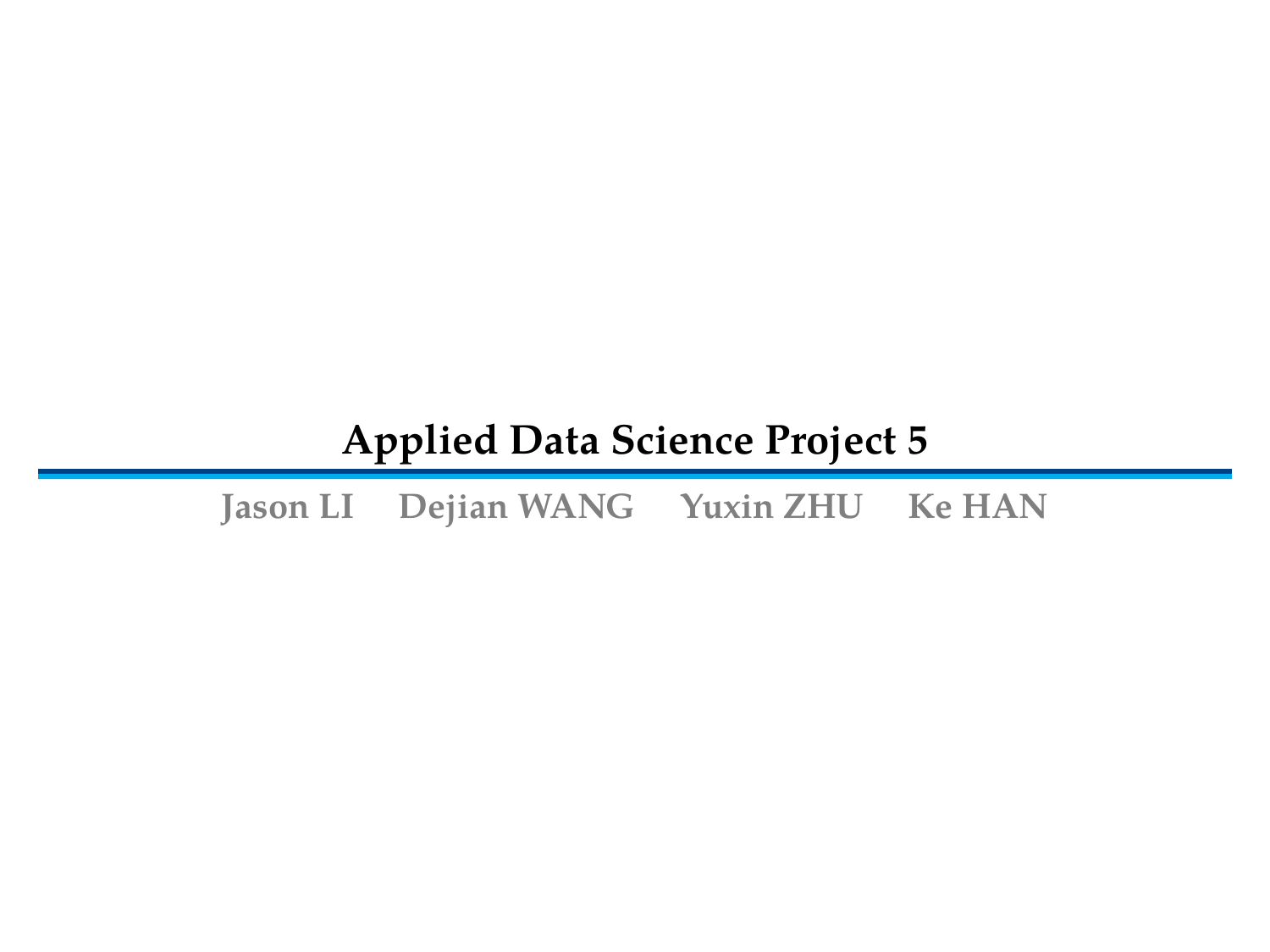

# Applied Data Science Project 5 Jason LI     Dejian WANG     Yuxin ZHU     Ke HAN